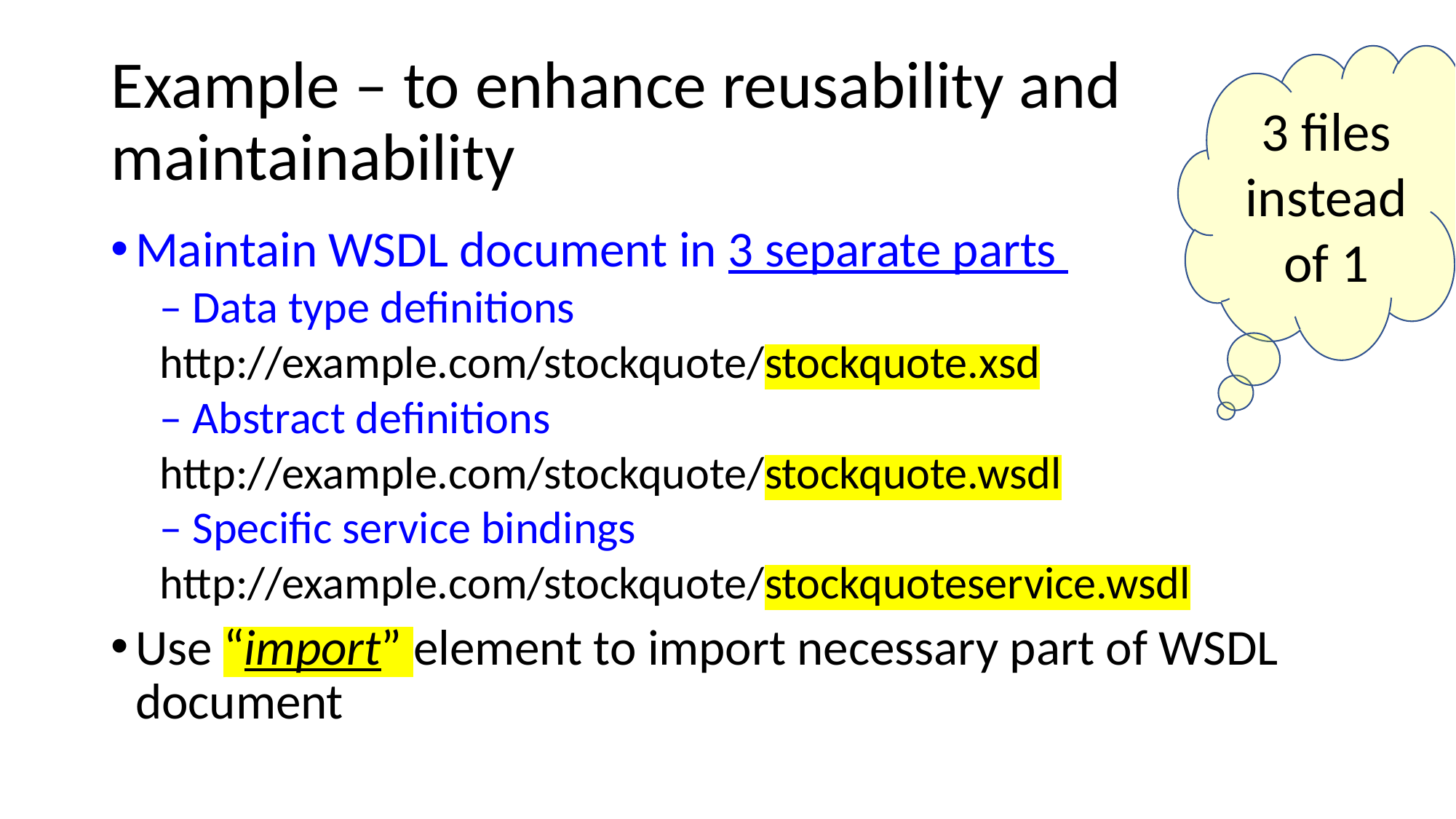

# Example – to enhance reusability and maintainability
3 files instead of 1
Maintain WSDL document in 3 separate parts
– Data type definitions
http://example.com/stockquote/stockquote.xsd
– Abstract definitions
http://example.com/stockquote/stockquote.wsdl
– Specific service bindings
http://example.com/stockquote/stockquoteservice.wsdl
Use “import” element to import necessary part of WSDL document